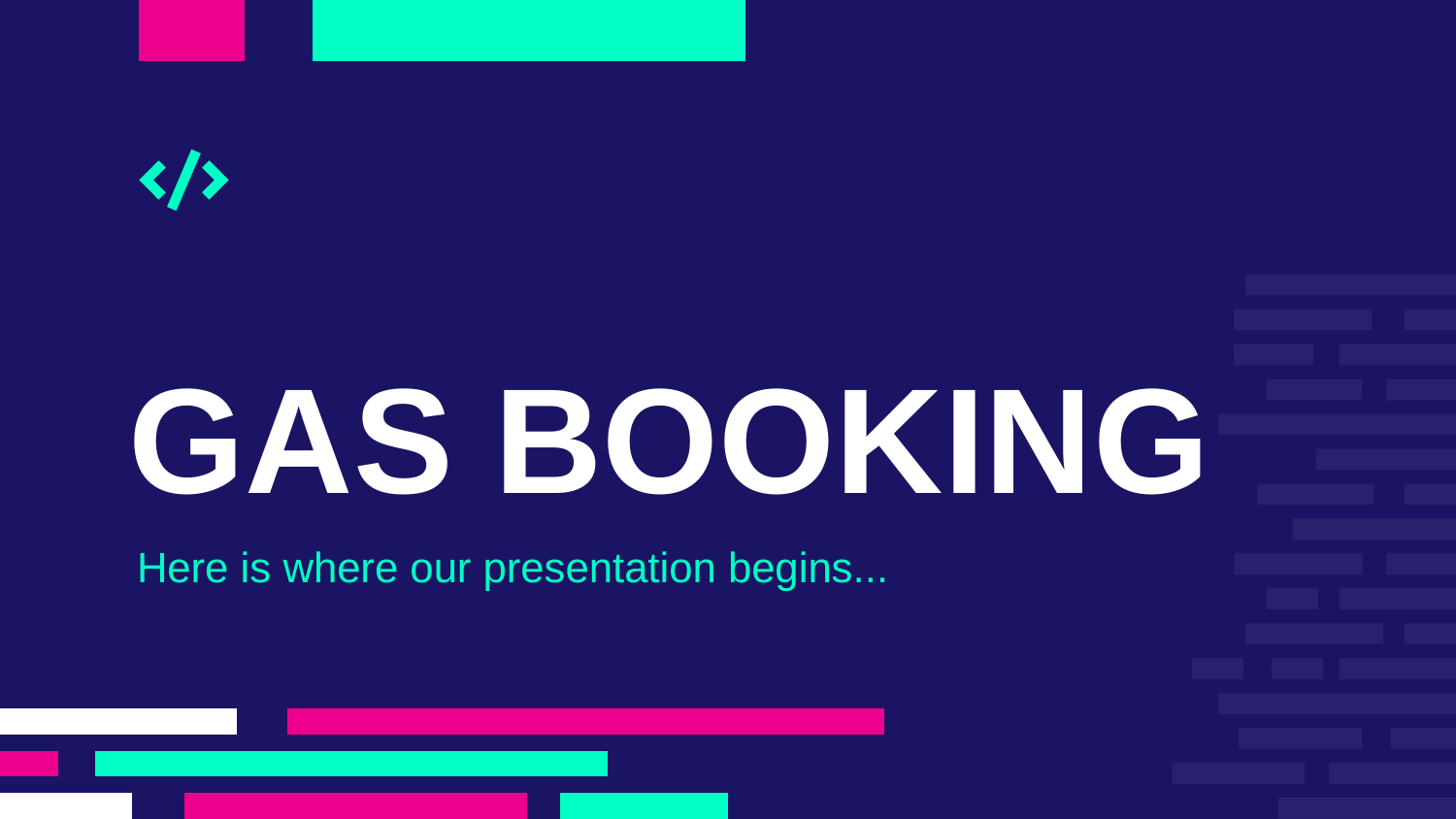

# GAS BOOKING
Here is where our presentation begins...